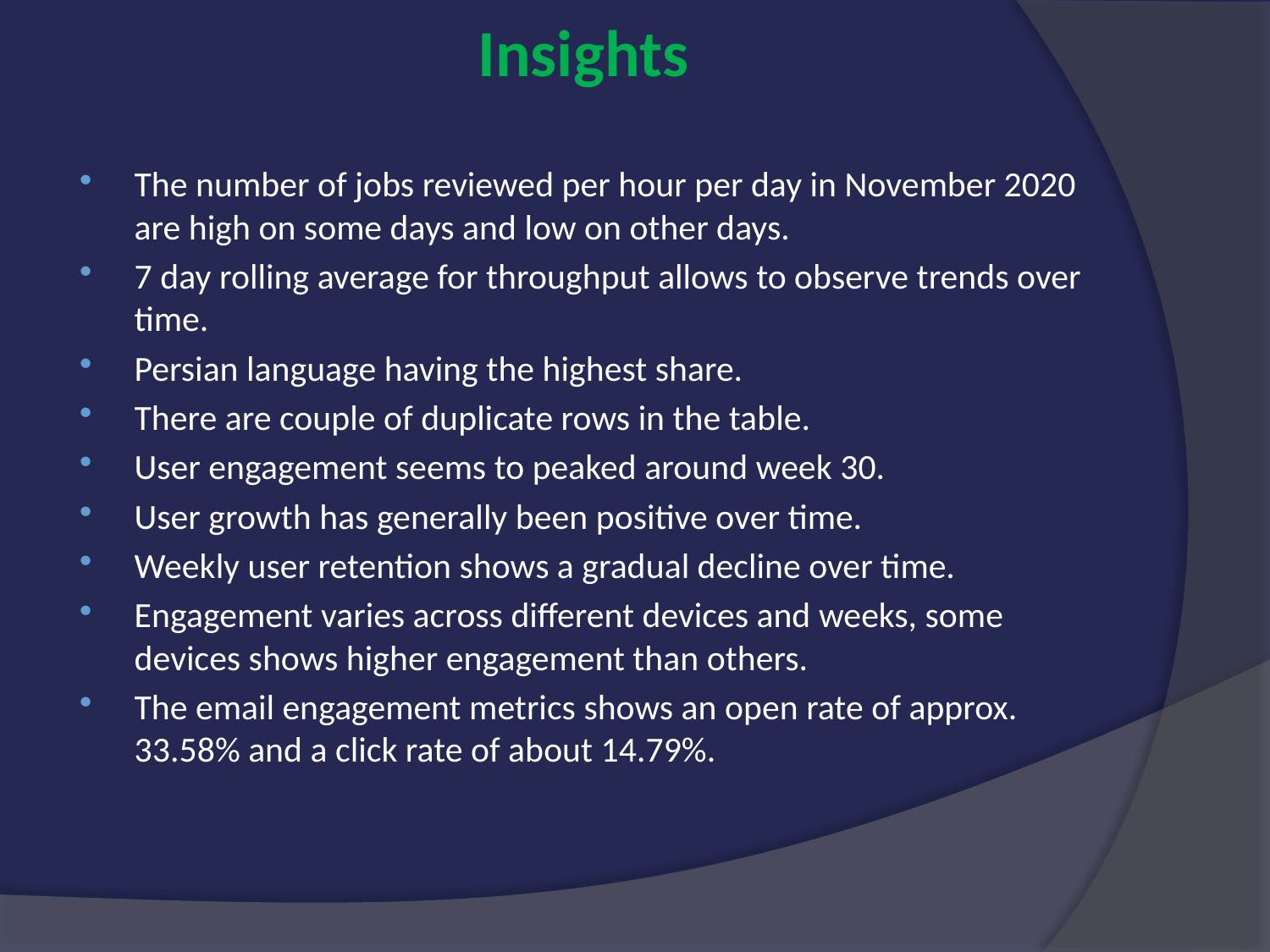

# Insights

The number of jobs reviewed per hour per day in November 2020 are high on some days and low on other days.
7 day rolling average for throughput allows to observe trends over time.
Persian language having the highest share.
There are couple of duplicate rows in the table.
User engagement seems to peaked around week 30.
User growth has generally been positive over time.
Weekly user retention shows a gradual decline over time.
Engagement varies across different devices and weeks, some devices shows higher engagement than others.
The email engagement metrics shows an open rate of approx. 33.58% and a click rate of about 14.79%.